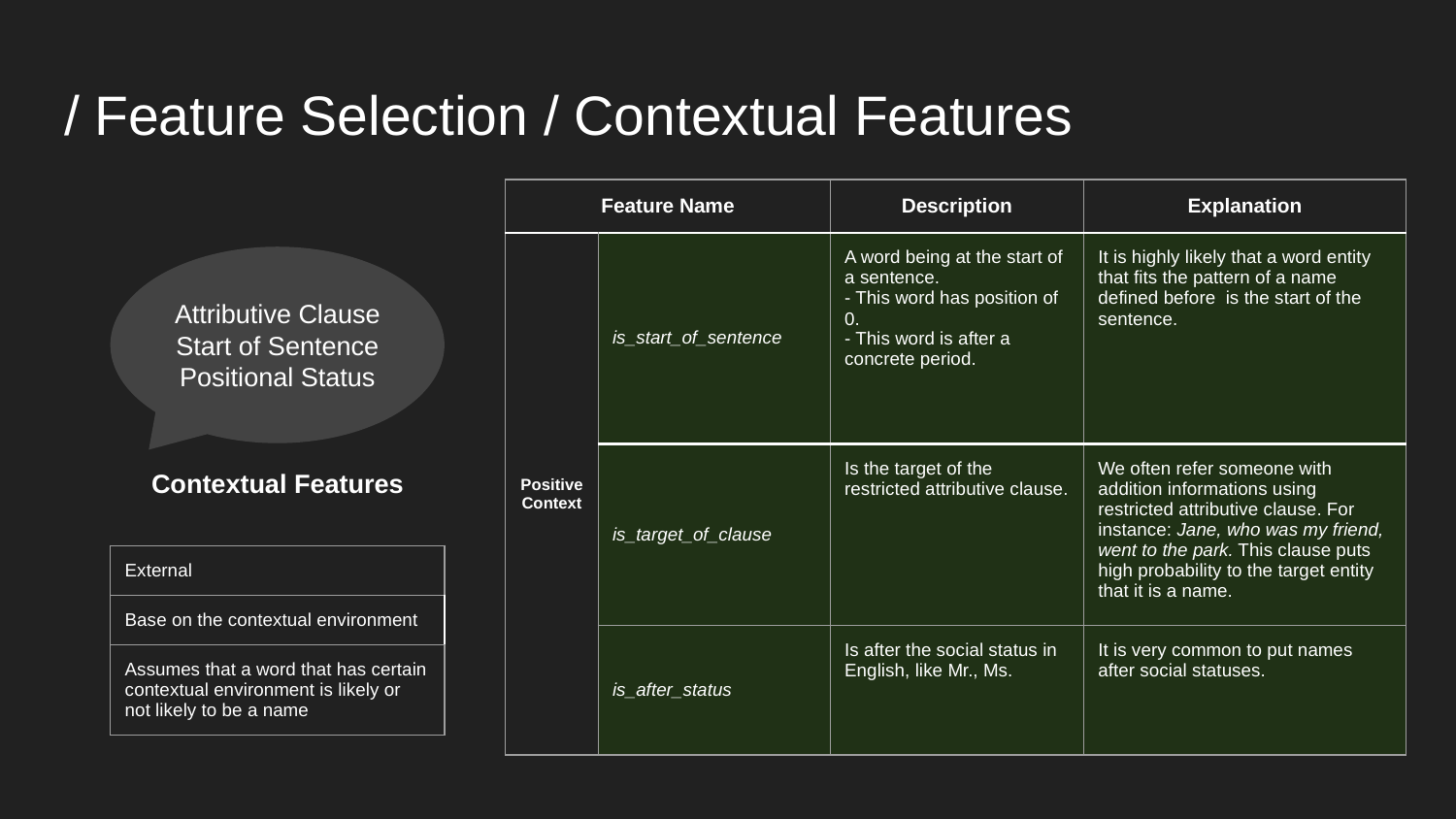

# / Feature Selection / Contextual Features
| Feature Name |  | Description | Explanation |
| --- | --- | --- | --- |
| Positive Context | is\_start\_of\_sentence | A word being at the start of a sentence. - This word has position of 0. - This word is after a concrete period. | It is highly likely that a word entity that fits the pattern of a name defined before is the start of the sentence. |
|  | is\_target\_of\_clause | Is the target of the restricted attributive clause. | We often refer someone with addition informations using restricted attributive clause. For instance: Jane, who was my friend, went to the park. This clause puts high probability to the target entity that it is a name. |
|  | is\_after\_status | Is after the social status in English, like Mr., Ms. | It is very common to put names after social statuses. |
Attributive Clause
Start of Sentence
Positional Status
Contextual Features
| External |
| --- |
| Base on the contextual environment |
| Assumes that a word that has certain contextual environment is likely or not likely to be a name |